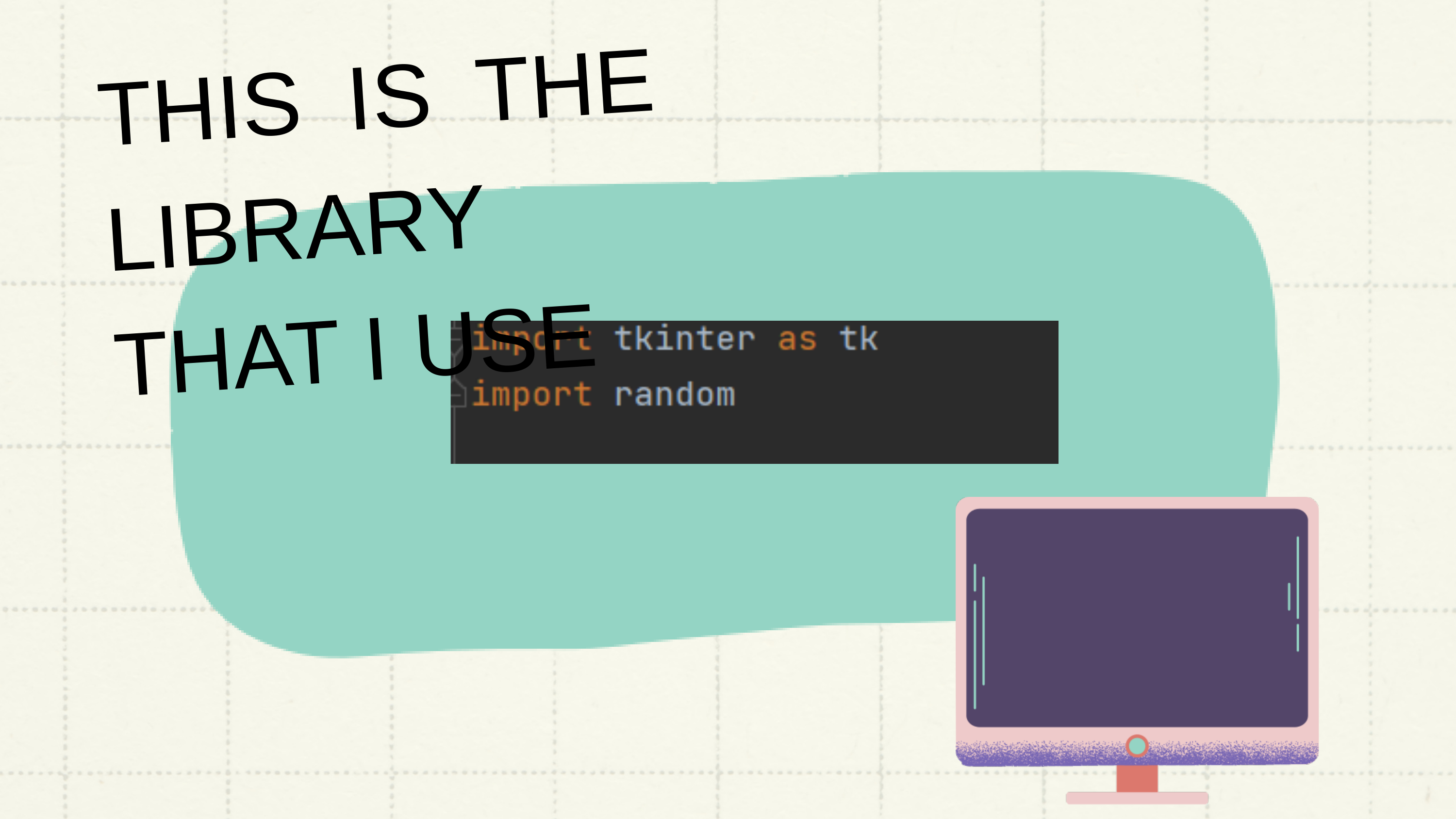

THIS IS THE LIBRARY THAT I USE